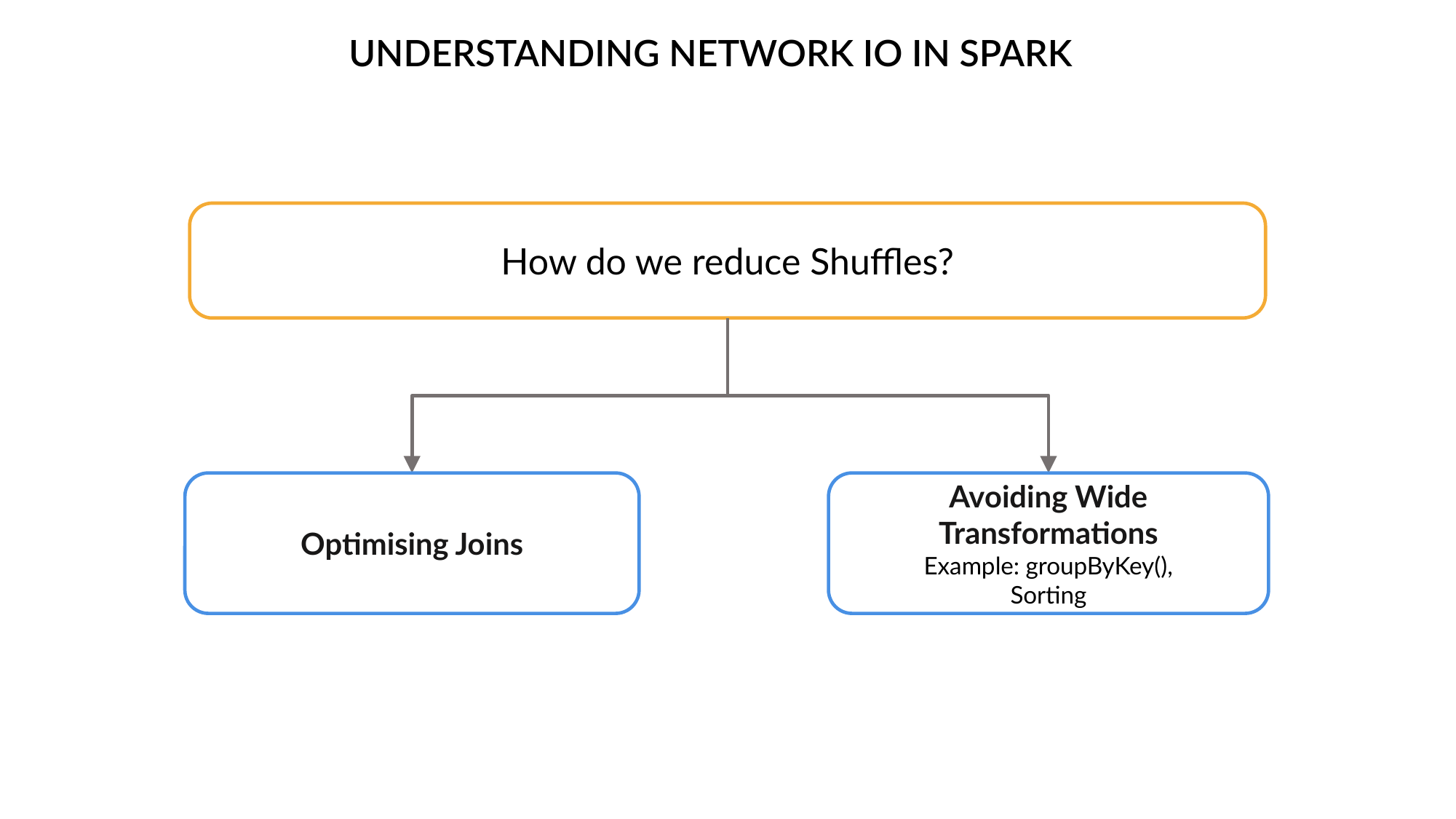

UNDERSTANDING NETWORK IO IN SPARK
How do we reduce Shuffles?
Optimising Joins
Avoiding Wide Transformations
Example: groupByKey(),
Sorting